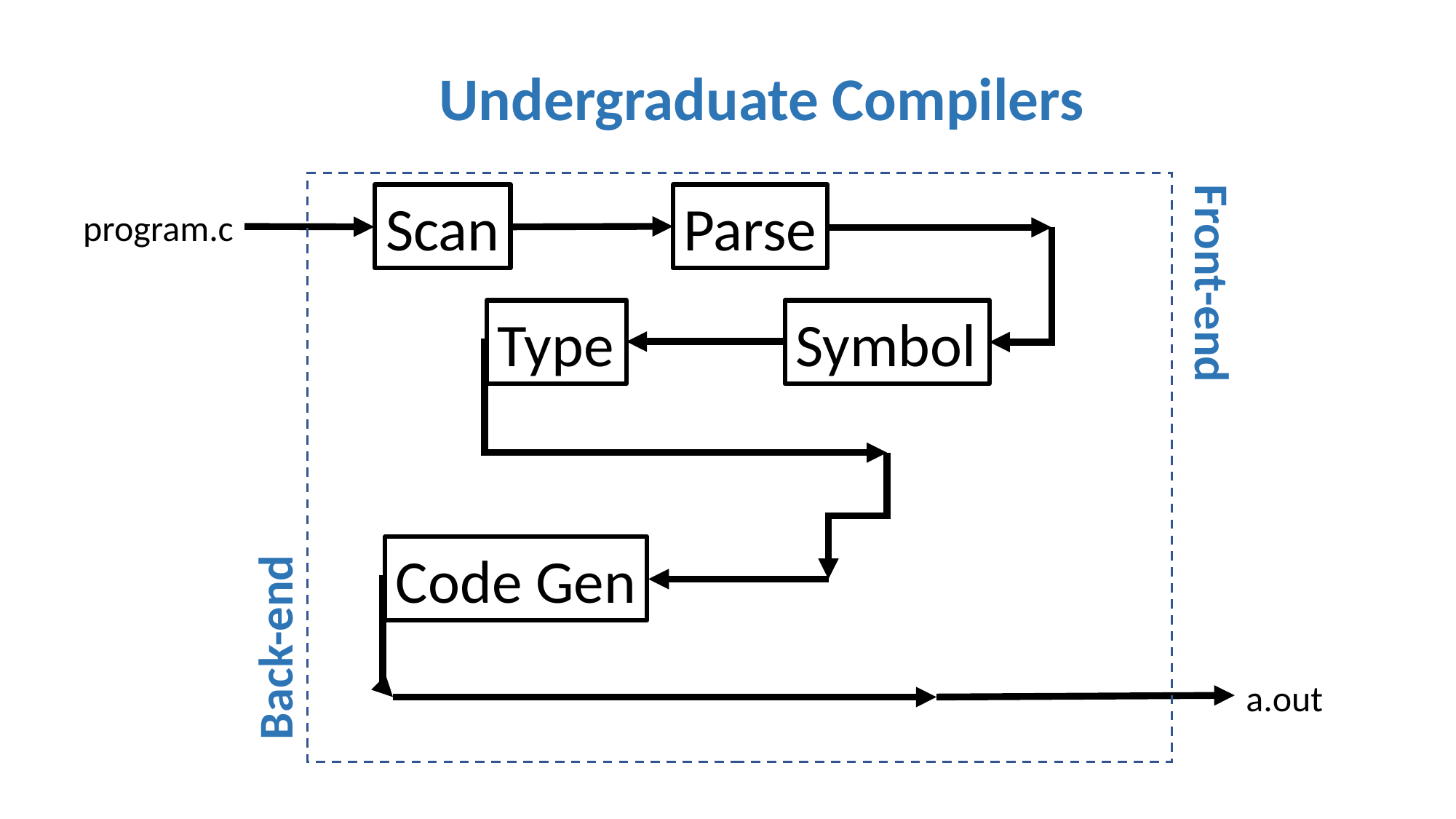

Undergraduate Compilers

Scan
Parse
program.c
Front-end
Type
Symbol
Code Gen
Back-end
a.out